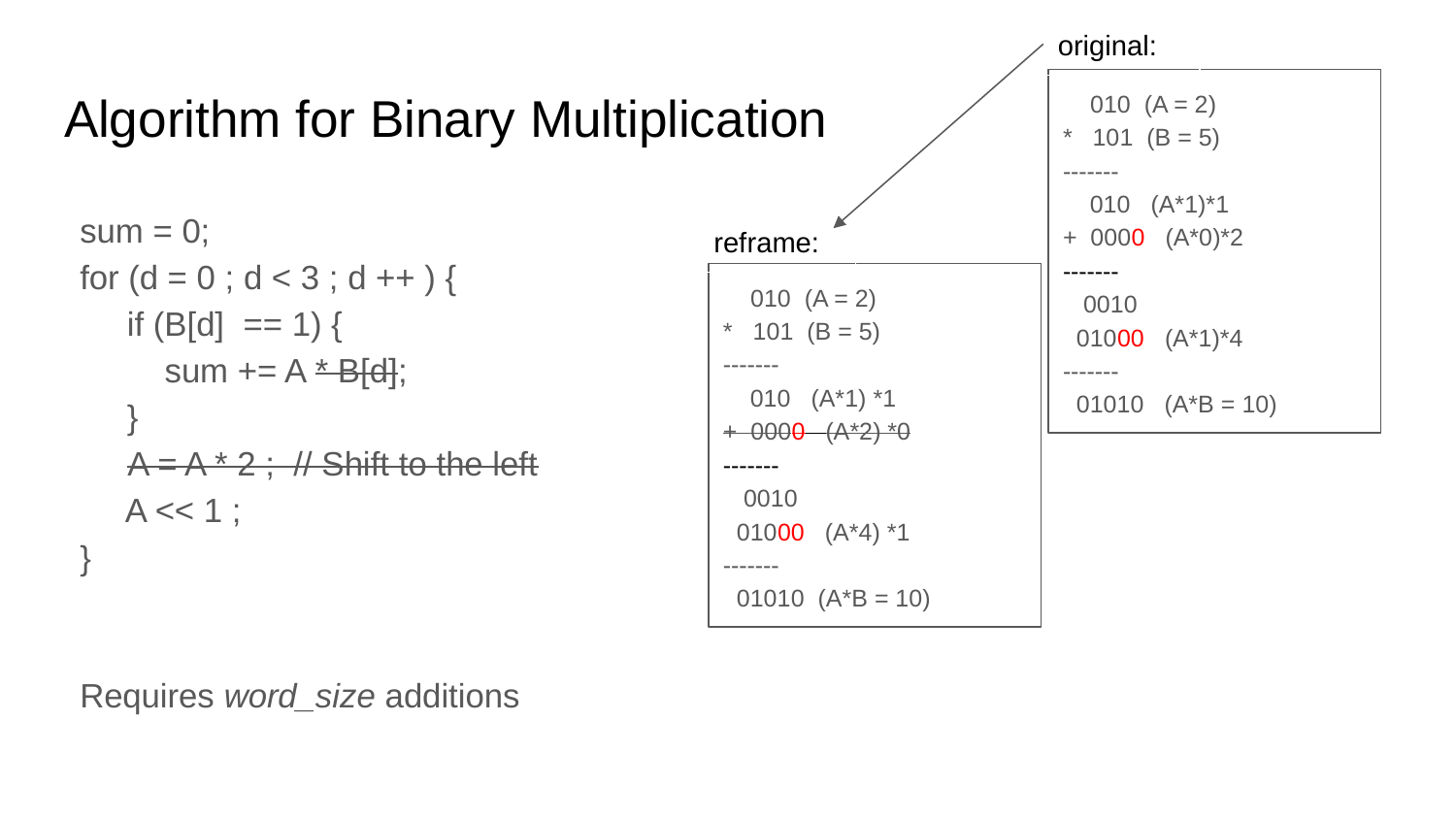

original:
    010  (A = 2)
*   101  (B = 5)
-------
    010   (A*1)*1
+  0000   (A*0)*2
-------
   0010
  01000   (A*1)*4
-------
  01010   (A*B = 10)
# Algorithm for Binary Multiplication
sum = 0;
for (d = 0 ; d < 3 ; d ++ ) {
     if (B[d]  == 1) {
         sum += A * B[d];
     }
     A = A * 2 ;  // Shift to the left
     A << 1 ;
}

Requires word_size additions
reframe:
    010  (A = 2)
*   101  (B = 5)
-------
    010   (A*1) *1
+  0000   (A*2) *0
-------
   0010
  01000   (A*4) *1
-------
  01010  (A*B = 10)